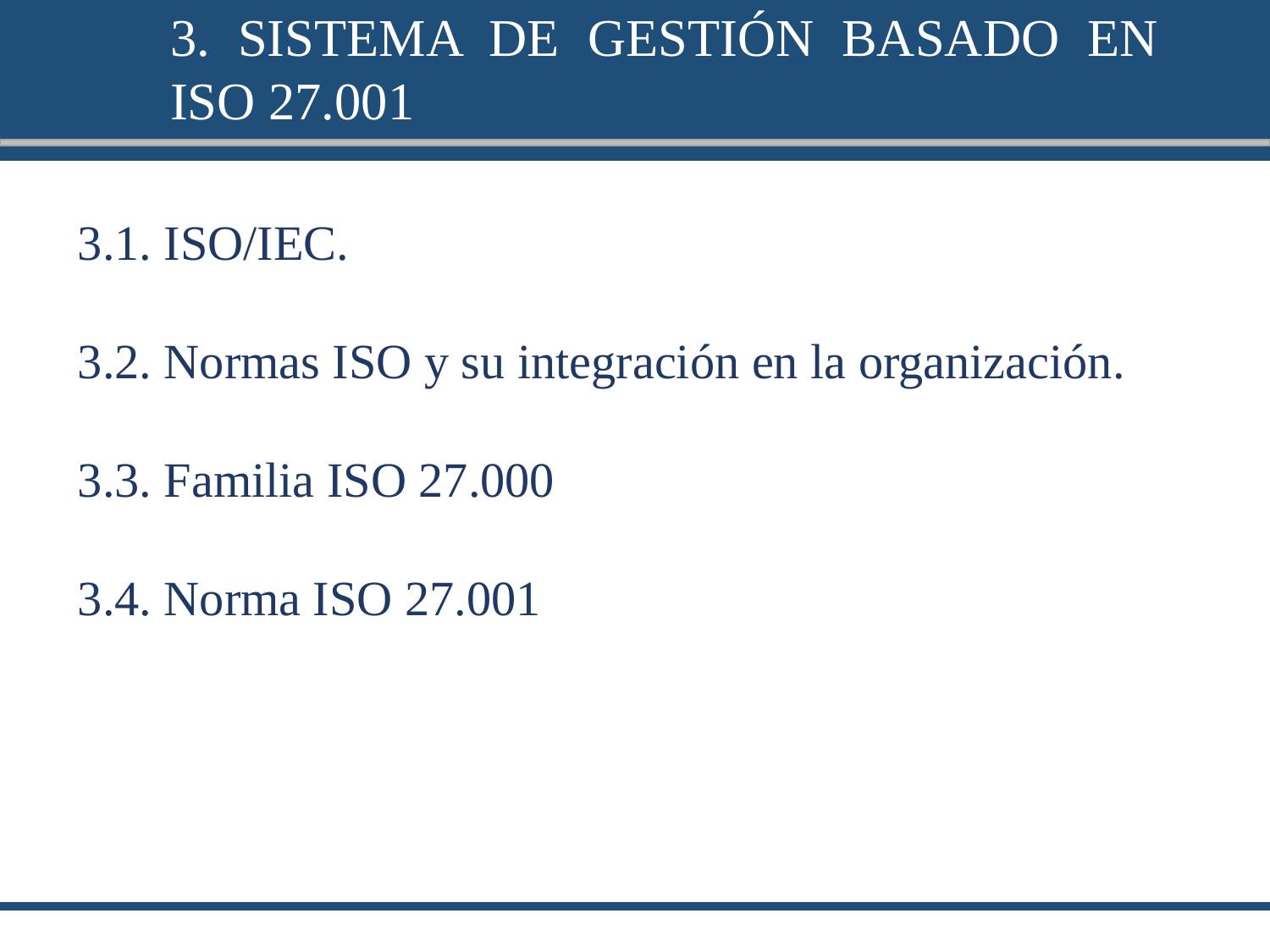

3. SISTEMA DE GESTIÓN BASADO EN ISO 27.001

3.1. ISO/IEC.

3.2. Normas ISO y su integración en la organización.

3.3. Familia ISO 27.000

3.4. Norma ISO 27.001